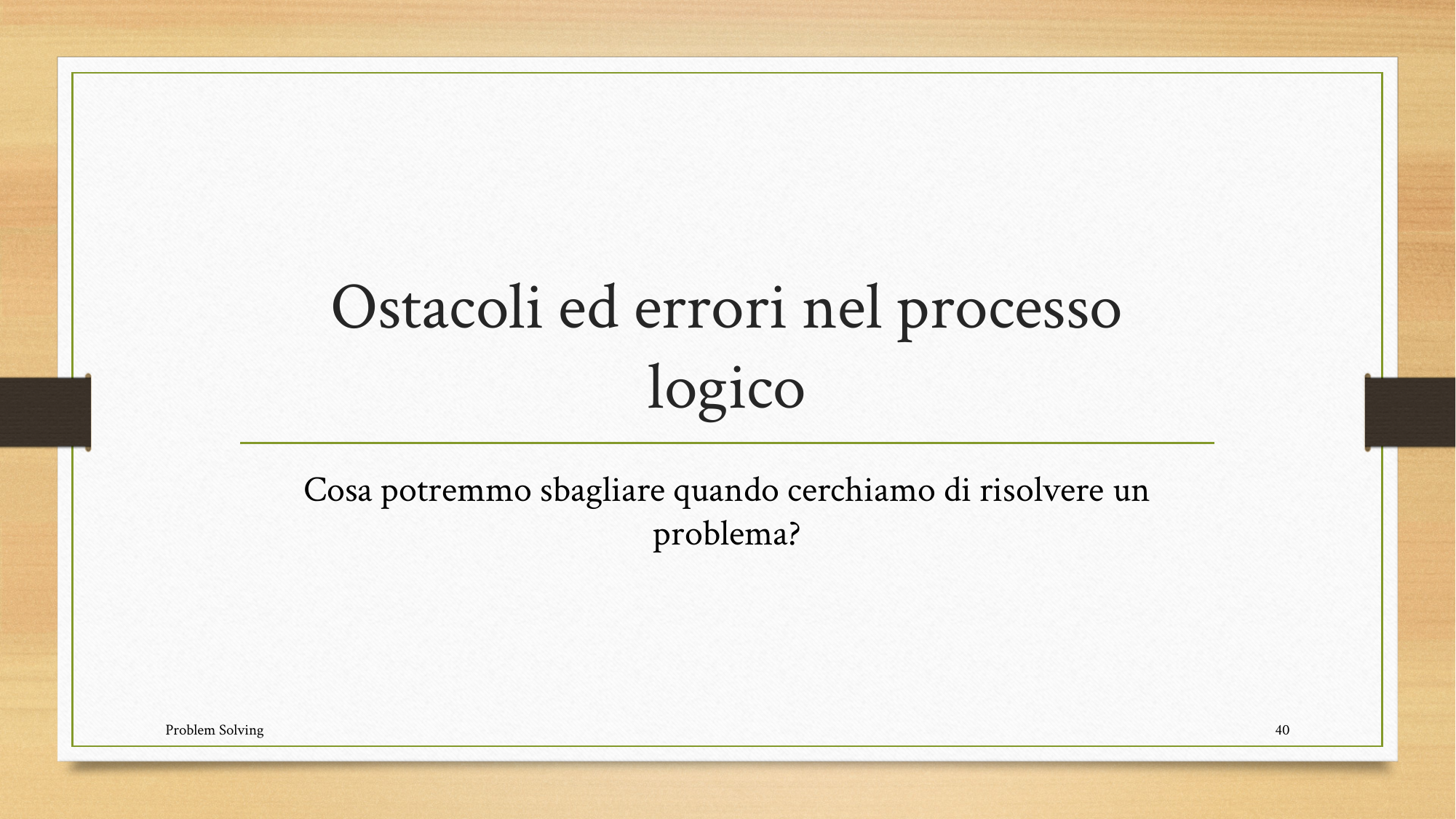

# Ostacoli ed errori nel processo logico
Cosa potremmo sbagliare quando cerchiamo di risolvere un problema?
Problem Solving
40